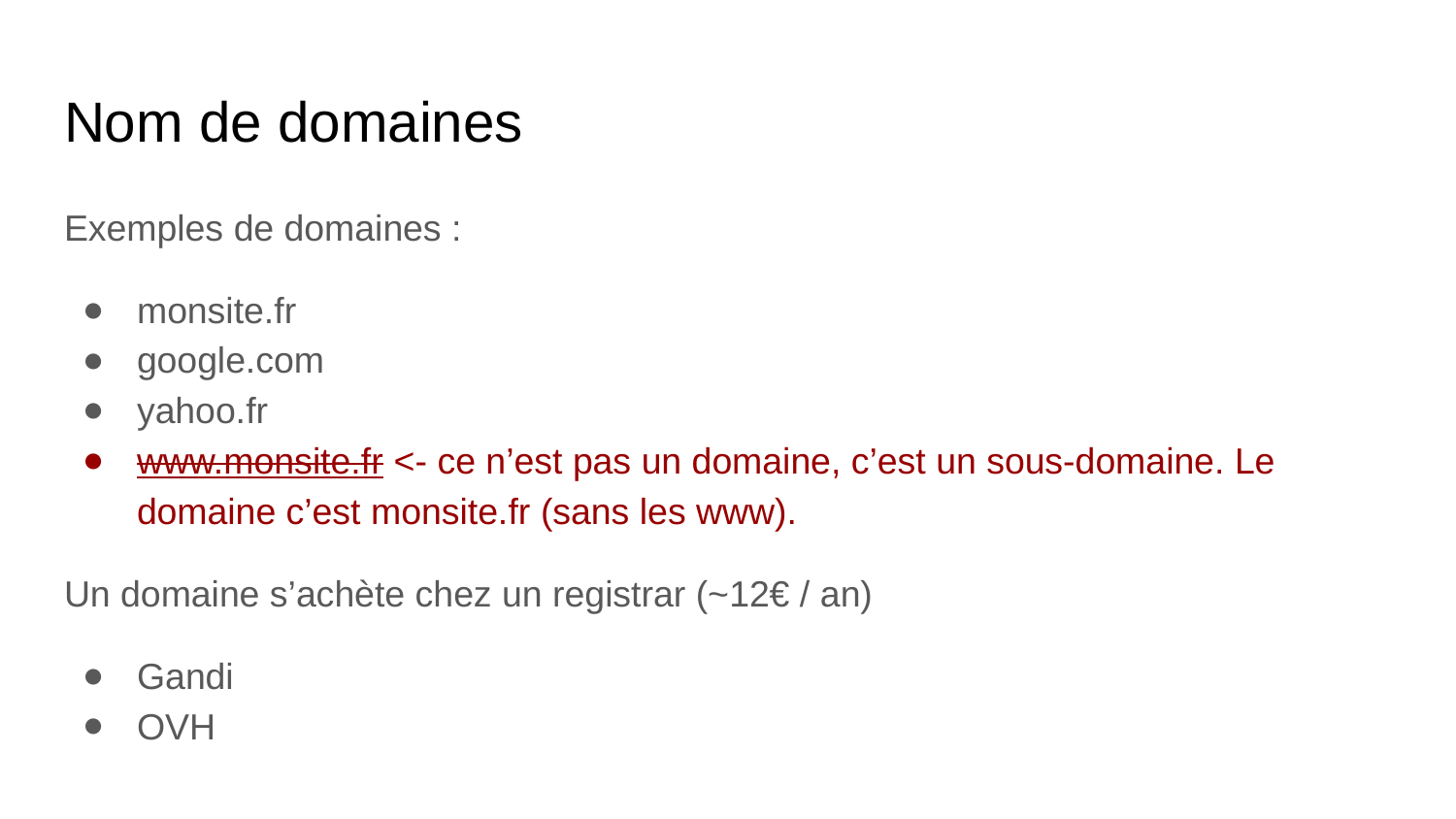

# Nom de domaines
Exemples de domaines :
monsite.fr
google.com
yahoo.fr
www.monsite.fr <- ce n’est pas un domaine, c’est un sous-domaine. Le domaine c’est monsite.fr (sans les www).
Un domaine s’achète chez un registrar (~12€ / an)
Gandi
OVH